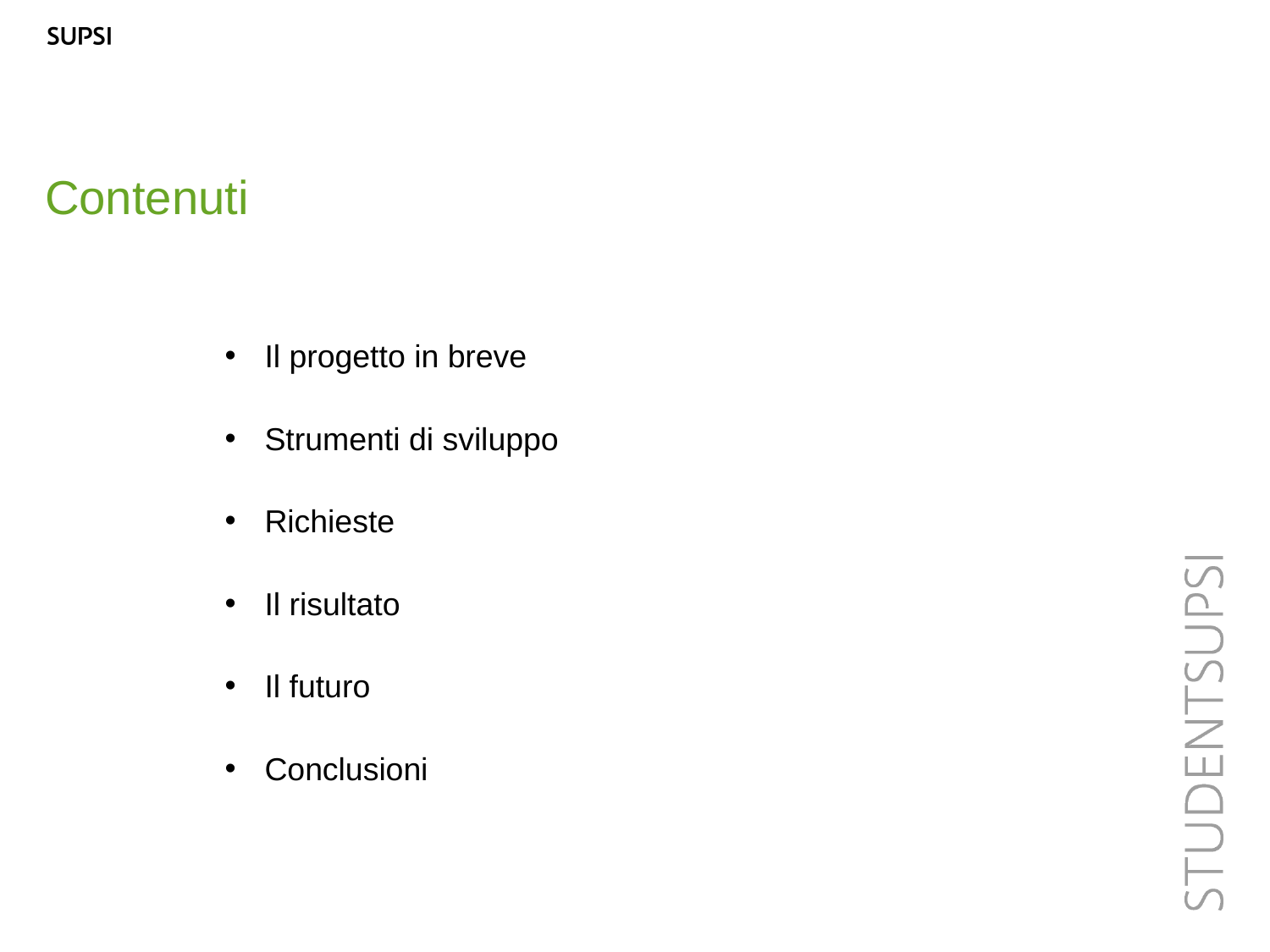

Contenuti
Il progetto in breve
Strumenti di sviluppo
Richieste
Il risultato
Il futuro
Conclusioni